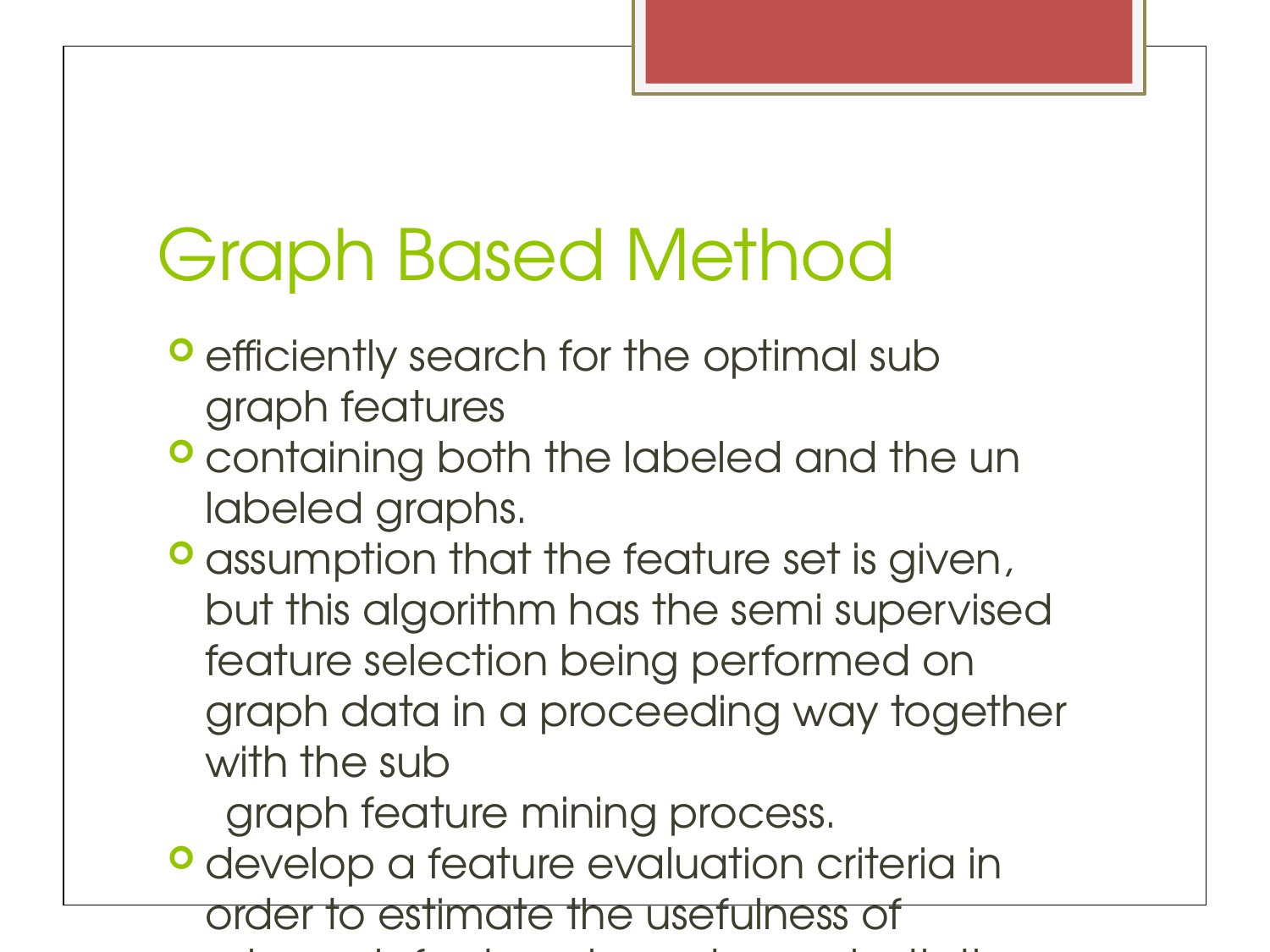

Graph Based Method
efficiently search for the optimal sub graph features
containing both the labeled and the un labeled graphs.
assumption that the feature set is given, but this algorithm has the semi supervised feature selection being performed on graph data in a proceeding way together with the sub
     graph feature mining process.
develop a feature evaluation criteria in order to estimate the usefulness of subgraph features based upon both the labeled graphs and the unlabeled graphs.
develop an algorithm to efficiently search for optimal subgraph features by judiciously pruning/cutting the sub graph feature space.